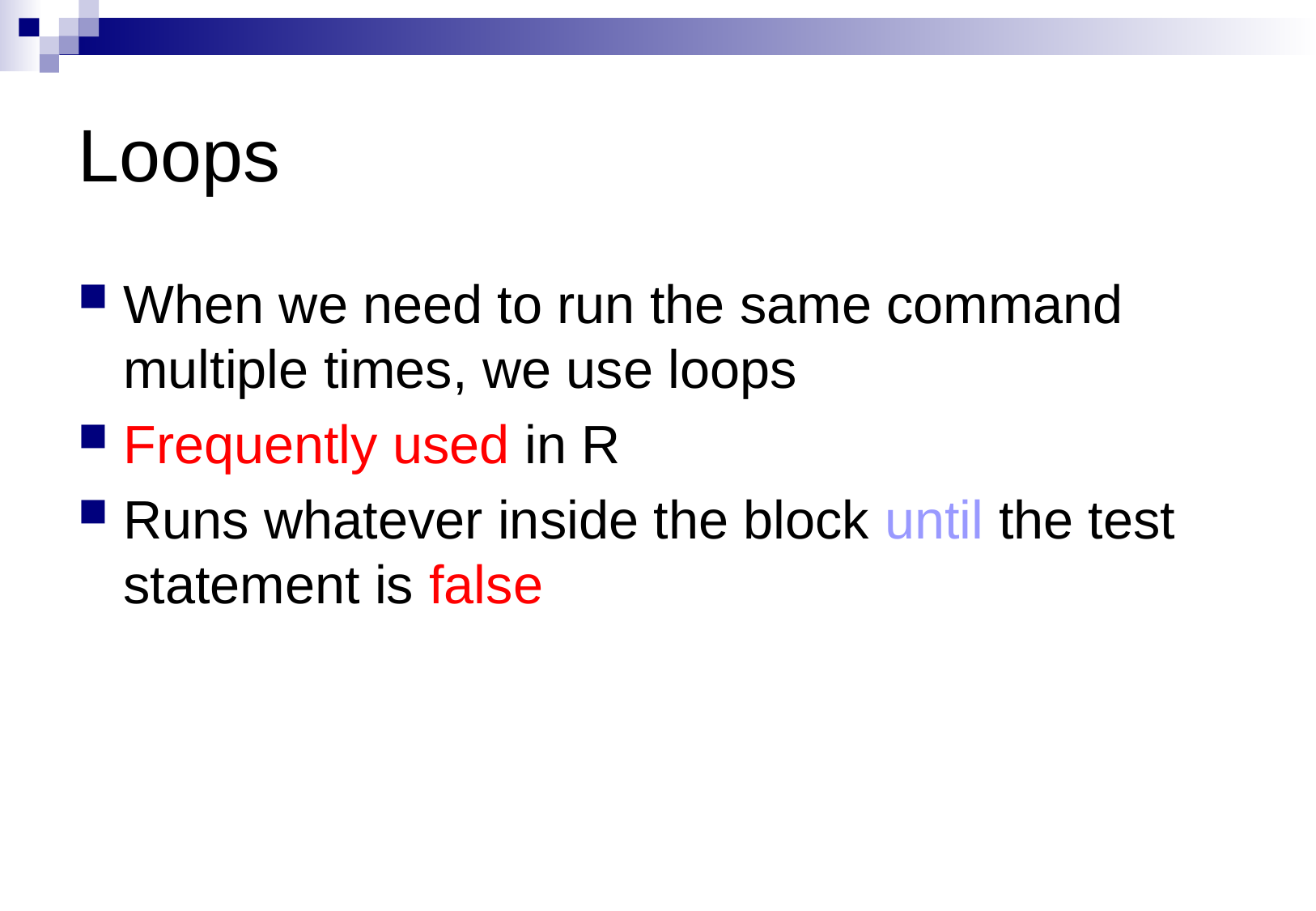

# Loops
When we need to run the same command multiple times, we use loops
Frequently used in R
Runs whatever inside the block until the test statement is false